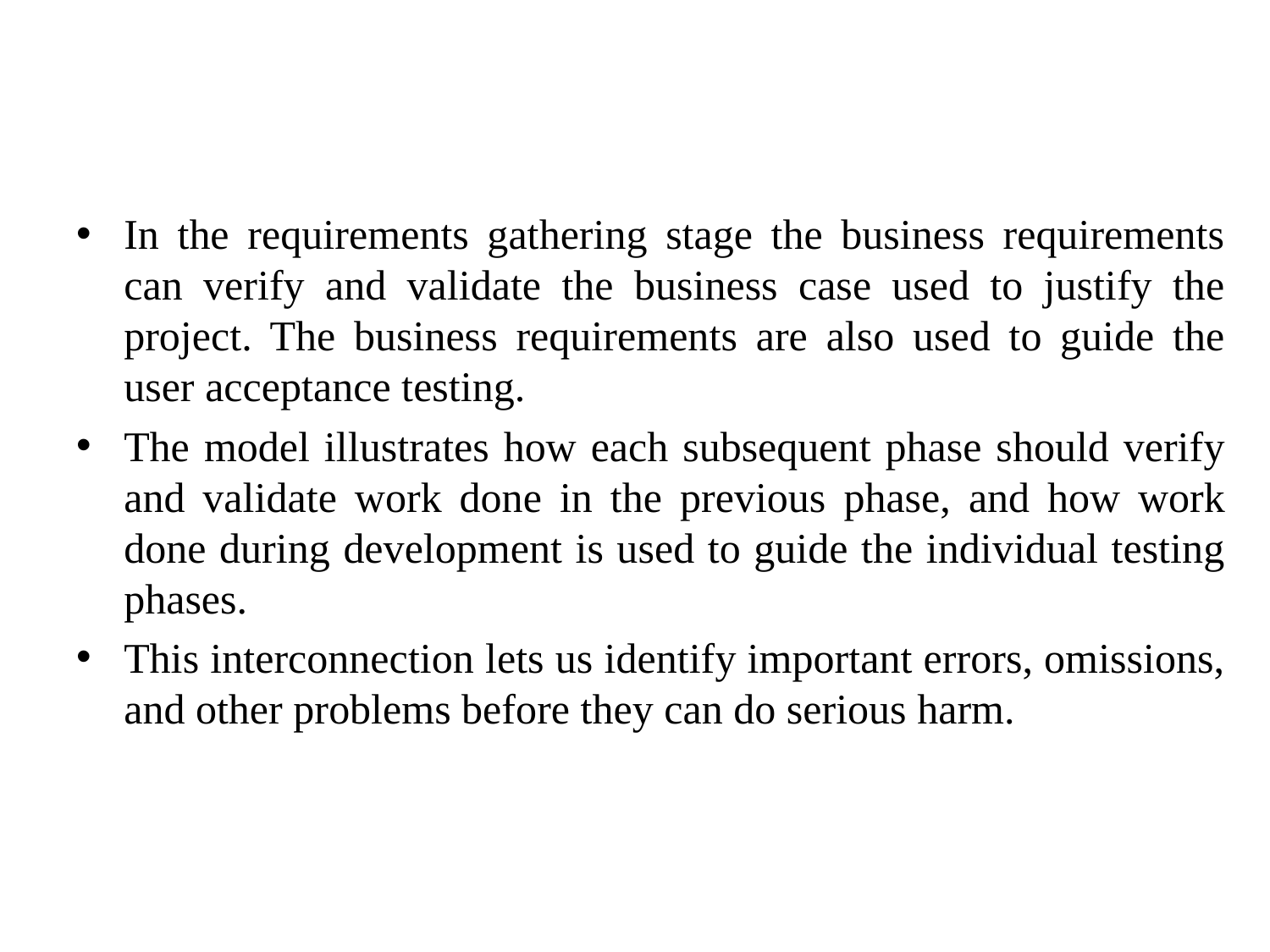

In the requirements gathering stage the business requirements can verify and validate the business case used to justify the project. The business requirements are also used to guide the user acceptance testing.
The model illustrates how each subsequent phase should verify and validate work done in the previous phase, and how work done during development is used to guide the individual testing phases.
This interconnection lets us identify important errors, omissions, and other problems before they can do serious harm.